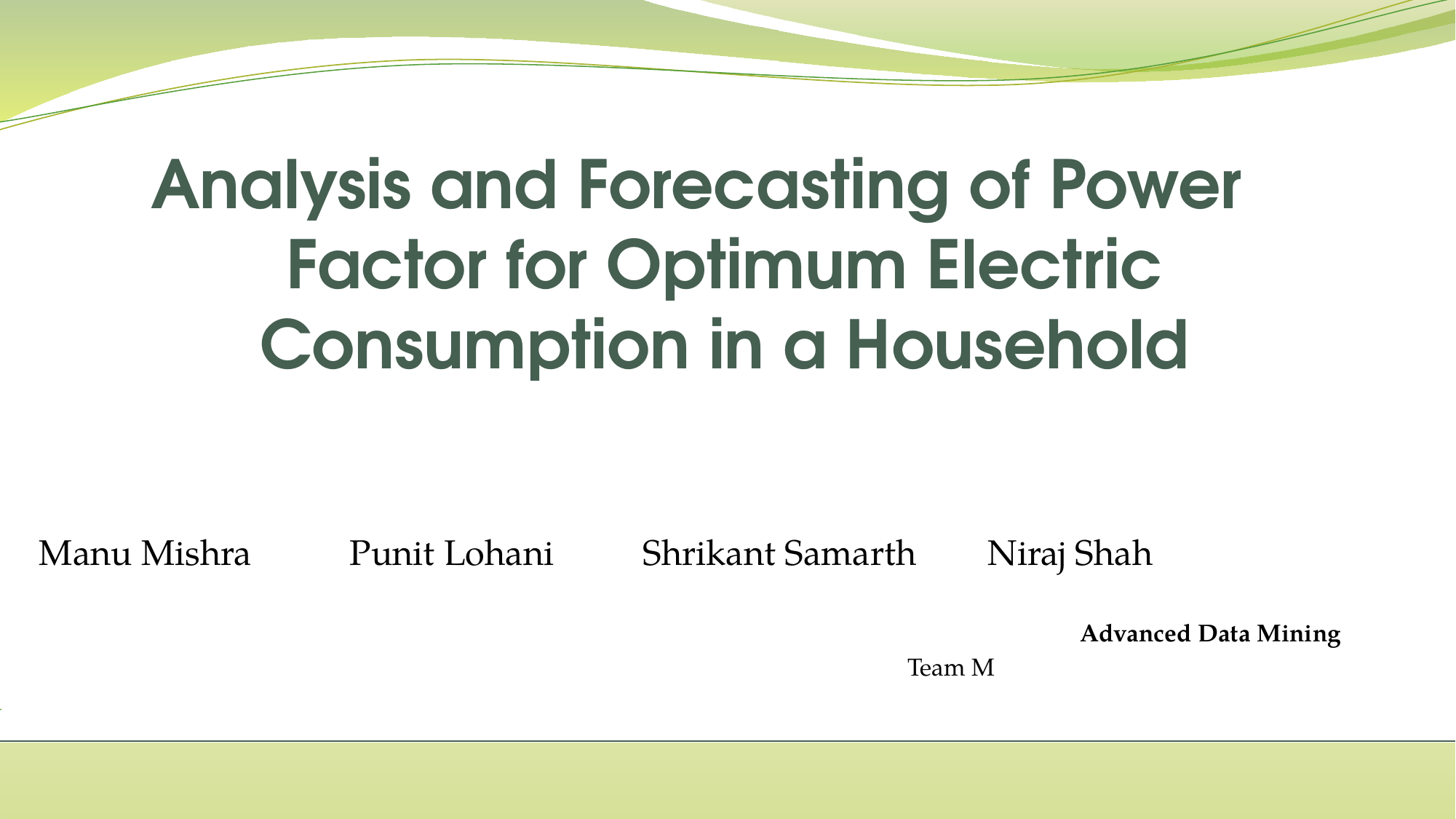

# Analysis and Forecasting of Power    Factor for Optimum Electric Consumption in a Household

Manu Mishra           Punit Lohani          Shrikant Samarth        Niraj Shah

Advanced Data Mining
Team M